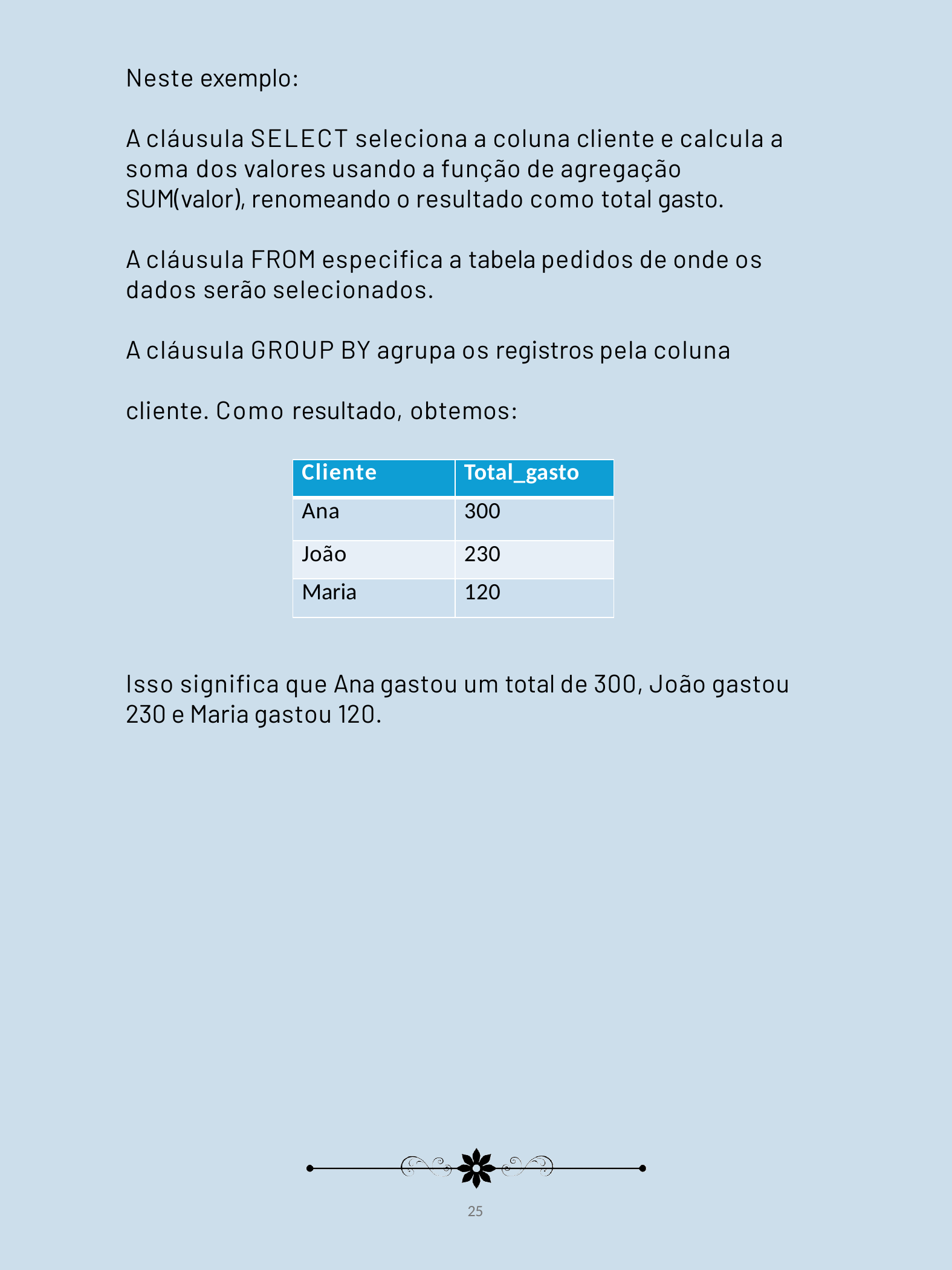

Neste exemplo:
A cláusula SELECT seleciona a coluna cliente e calcula a soma dos valores usando a função de agregação SUM(valor), renomeando o resultado como total gasto.
A cláusula FROM especifica a tabela pedidos de onde os dados serão selecionados.
A cláusula GROUP BY agrupa os registros pela coluna cliente. Como resultado, obtemos:
| Cliente | Total\_gasto |
| --- | --- |
| Ana | 300 |
| João | 230 |
| Maria | 120 |

Isso significa que Ana gastou um total de 300, João gastou 230 e Maria gastou 120.
25